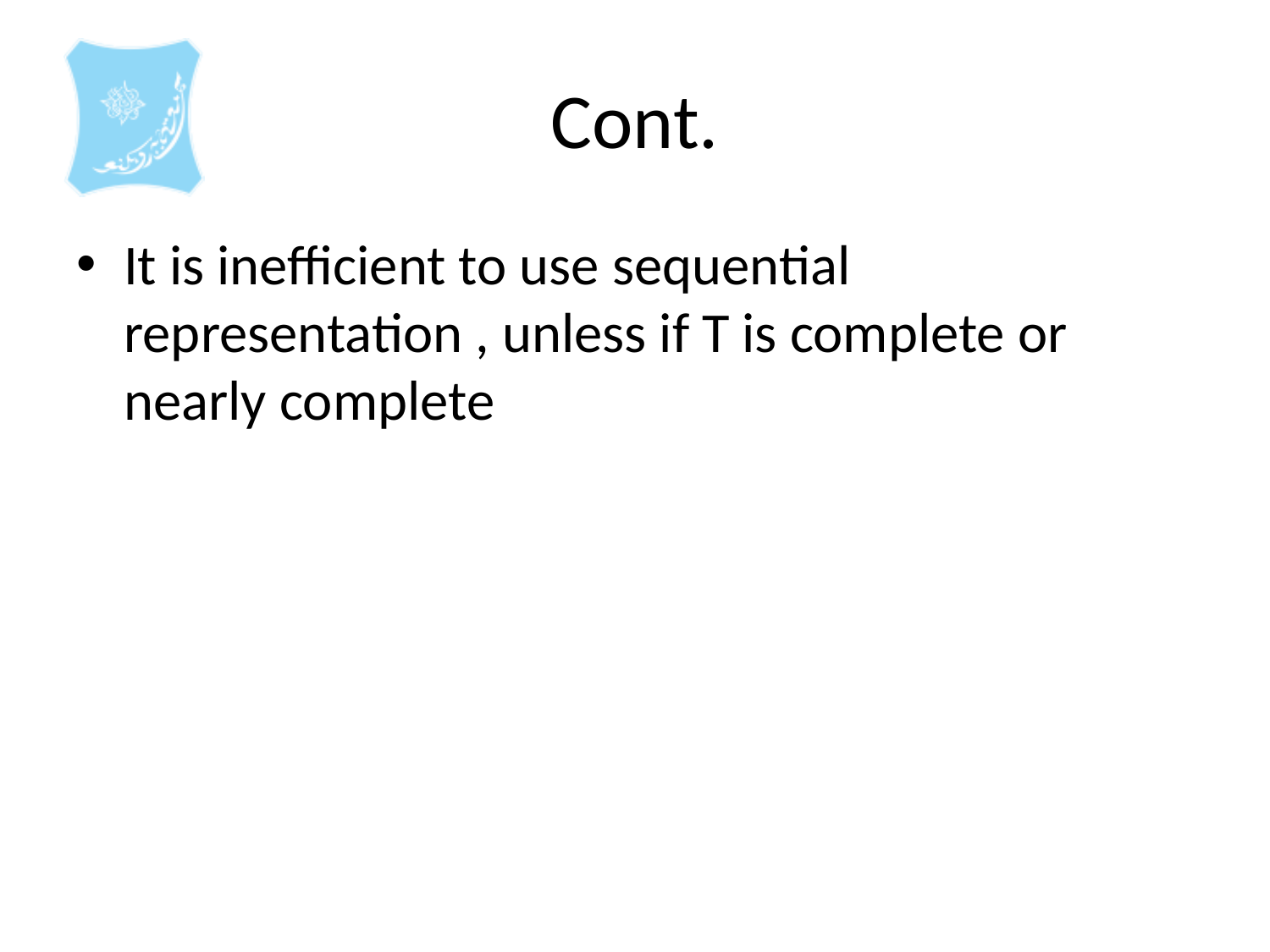

# Cont.
It is inefficient to use sequential representation , unless if T is complete or nearly complete